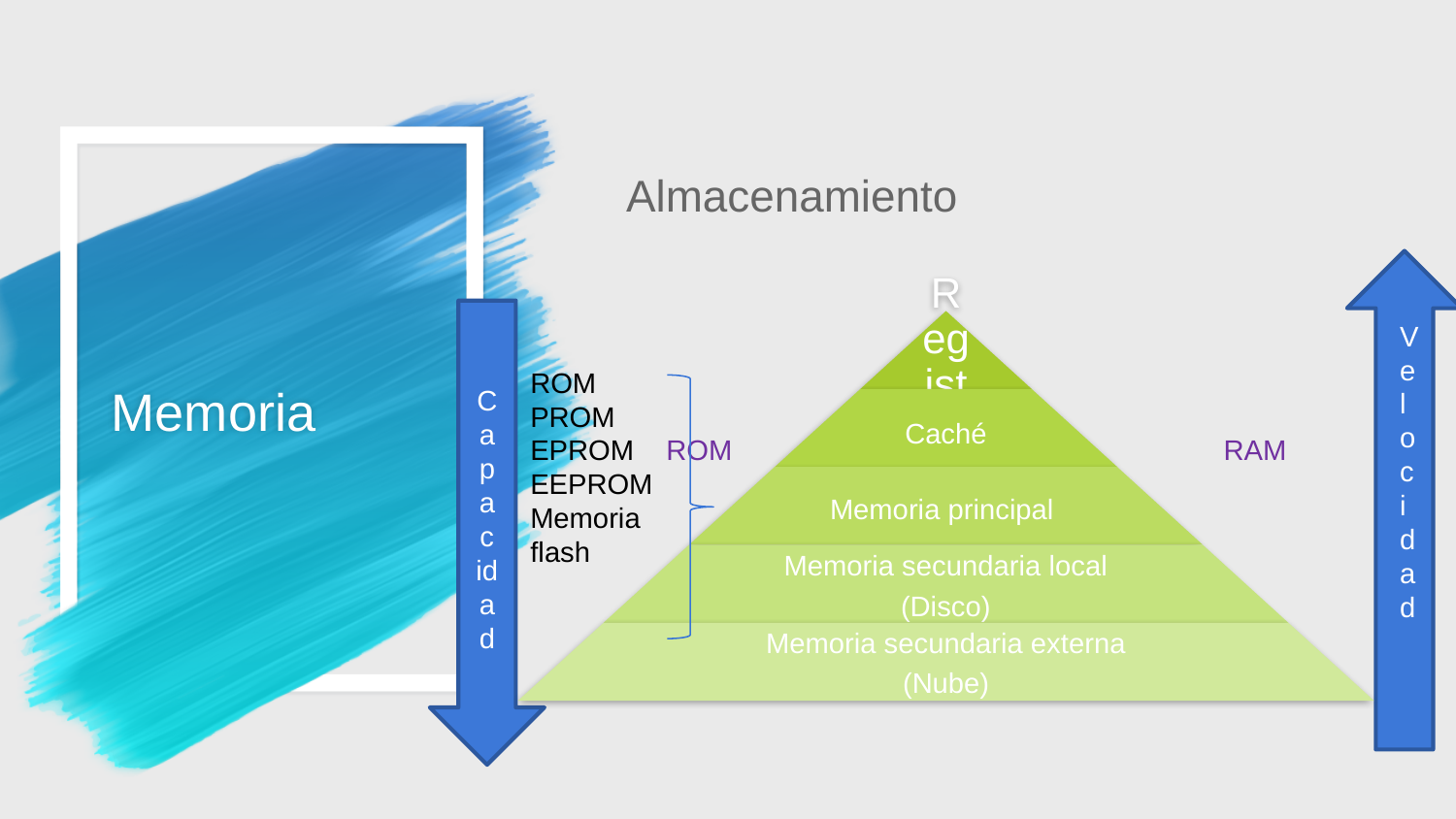

Almacenamiento

# Memoria

Capac idad
Registro
Caché
Memoria principal
Memoria secundaria local
(Disco)
Memoria secundaria externa
(Nube)
Velocidad
ROM 
PROM 
EPROM    ROM
EEPROM 
Memoria
flash

RAM